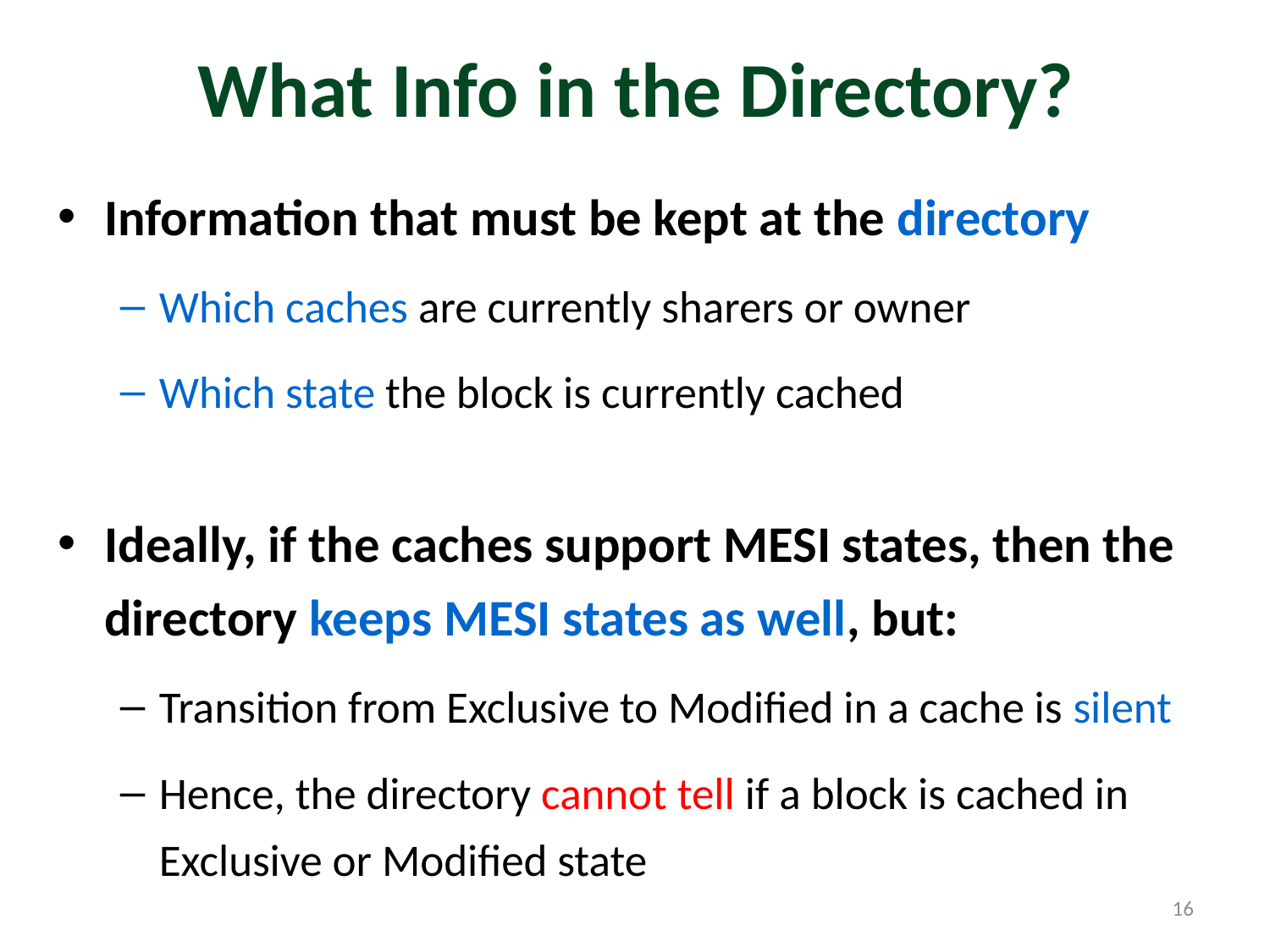

# What Info in the Directory?
Information that must be kept at the directory
Which caches are currently sharers or owner
Which state the block is currently cached

Ideally, if the caches support MESI states, then the directory keeps MESI states as well, but:
Transition from Exclusive to Modified in a cache is silent
Hence, the directory cannot tell if a block is cached in Exclusive or Modified state

16